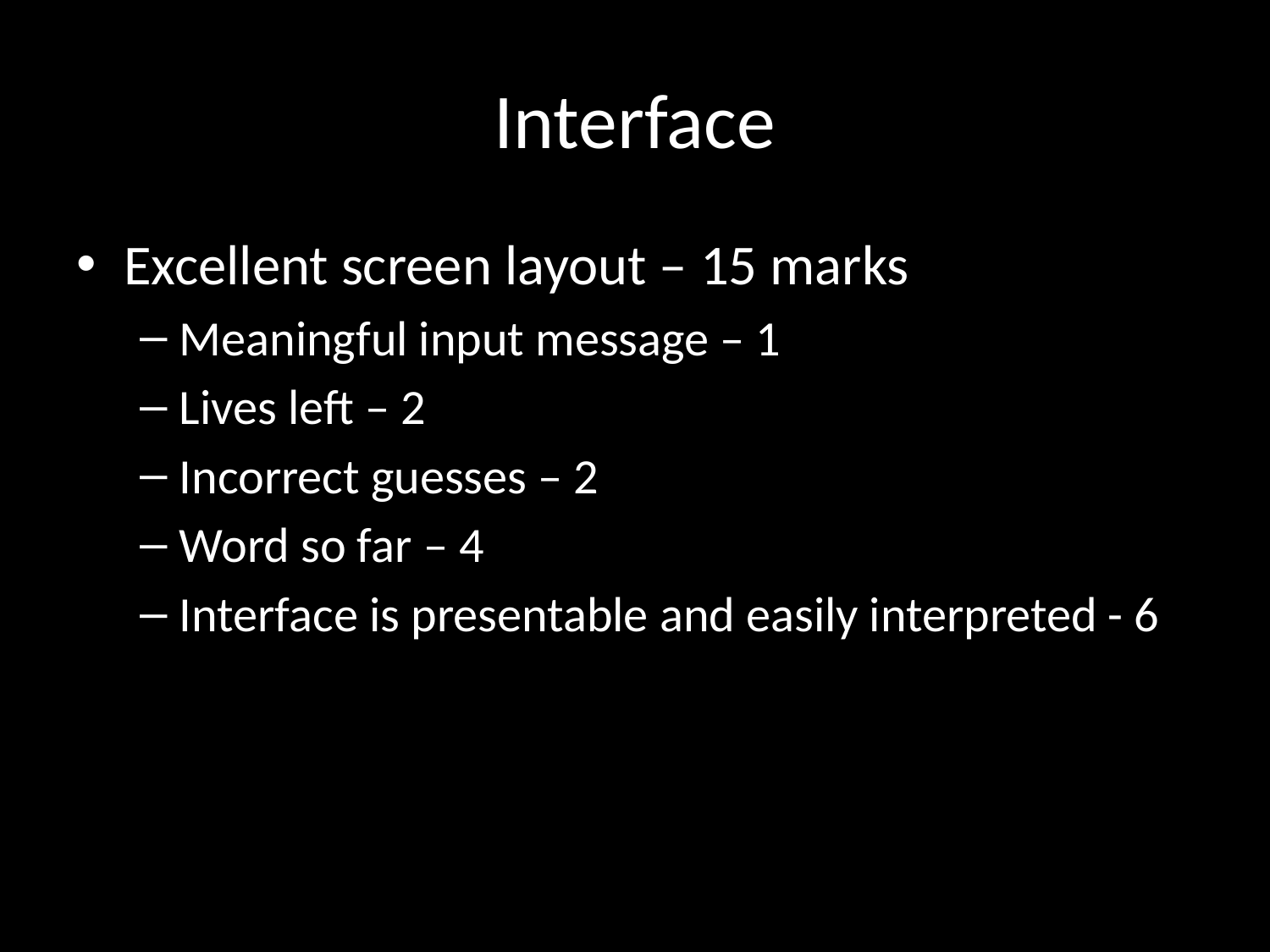

# Interface
Excellent screen layout – 15 marks
Meaningful input message – 1
Lives left – 2
Incorrect guesses – 2
Word so far – 4
Interface is presentable and easily interpreted - 6